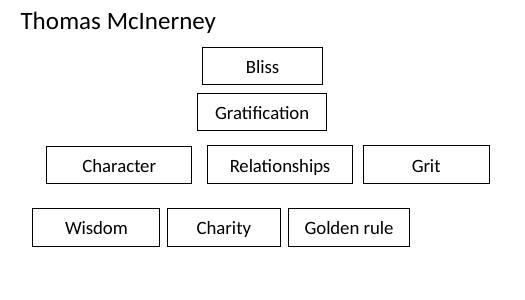

# Thomas McInerney
Bliss
Gratification
Relationships
Grit
Character
Wisdom
Golden rule
Charity